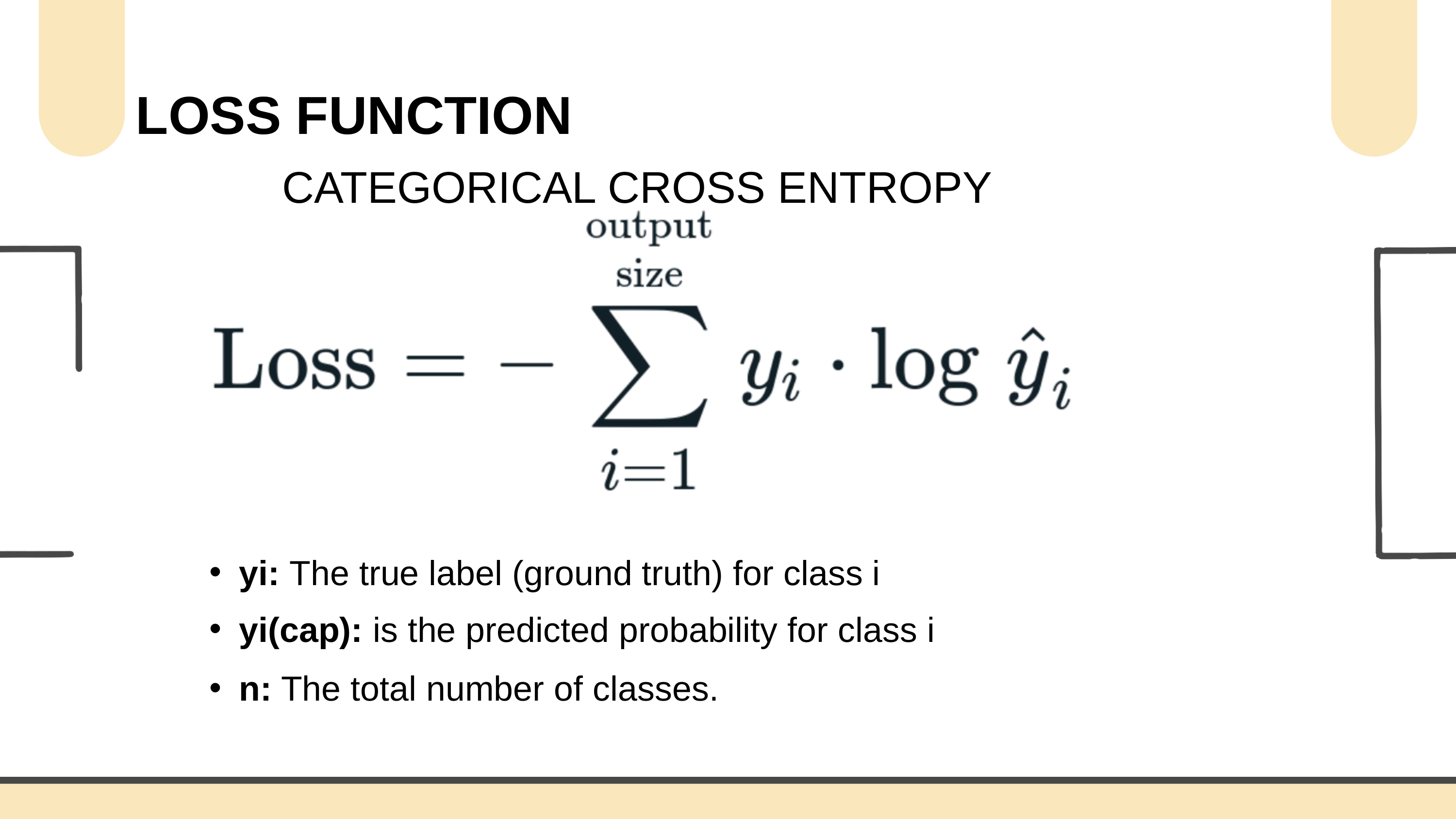

LOSS FUNCTION
CATEGORICAL CROSS ENTROPY

yi​: The true label (ground truth) for class i
yi(cap): is the predicted probability for class i
n: The total number of classes.